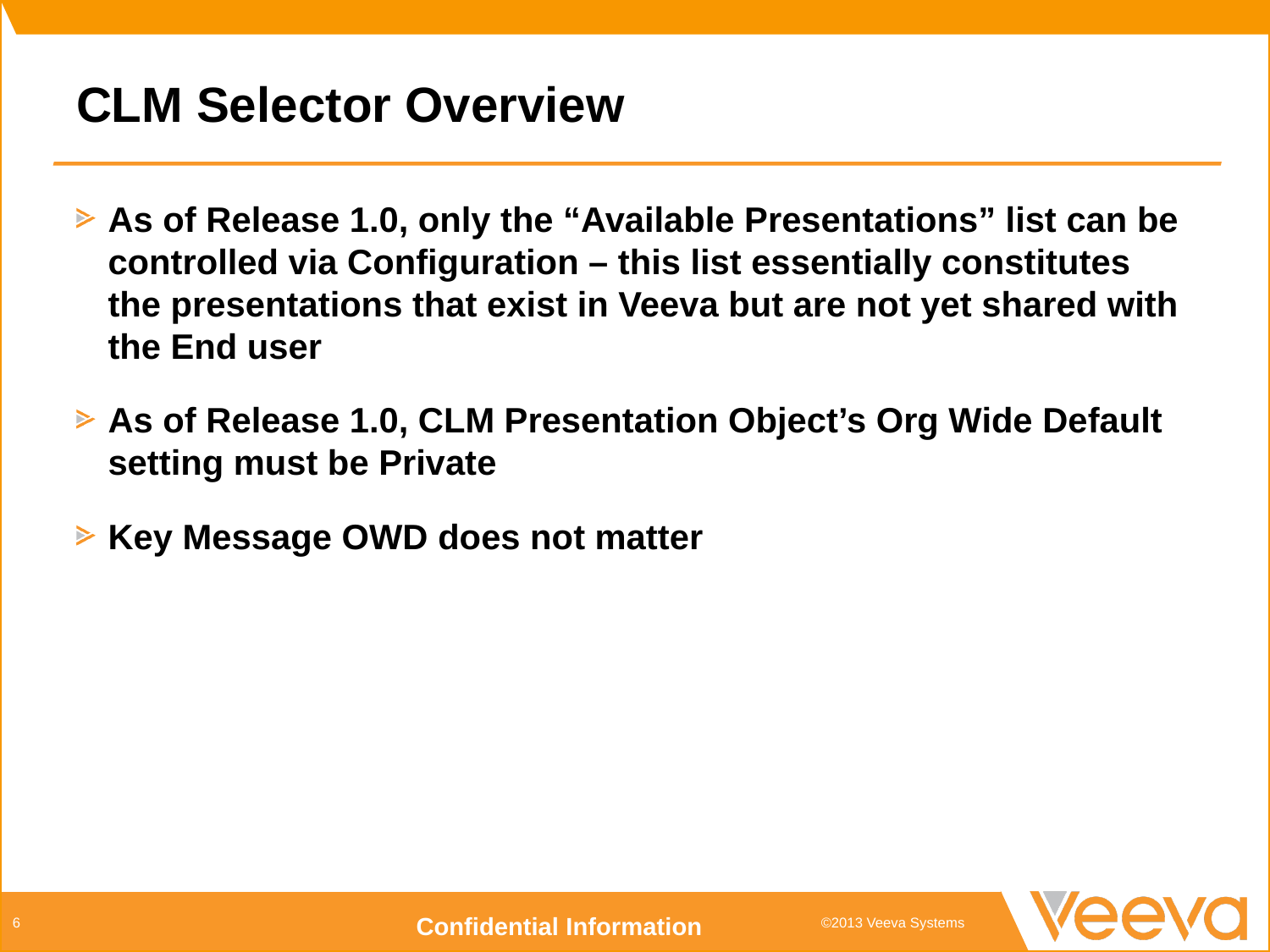

# CLM Selector Overview
As of Release 1.0, only the “Available Presentations” list can be controlled via Configuration – this list essentially constitutes the presentations that exist in Veeva but are not yet shared with the End user
As of Release 1.0, CLM Presentation Object’s Org Wide Default setting must be Private
Key Message OWD does not matter